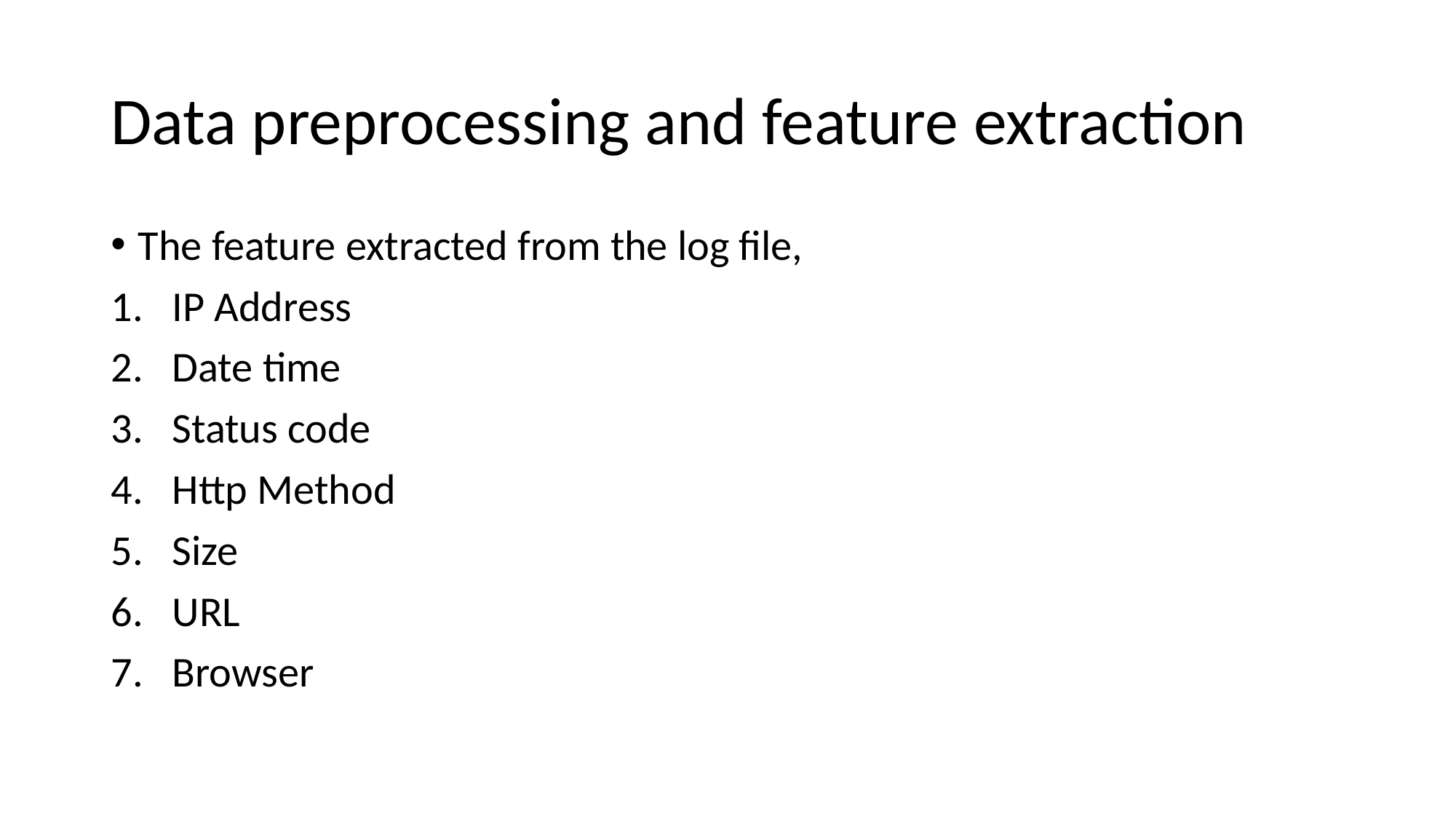

# Data preprocessing and feature extraction
The feature extracted from the log file,
IP Address
Date time
Status code
Http Method
Size
URL
Browser